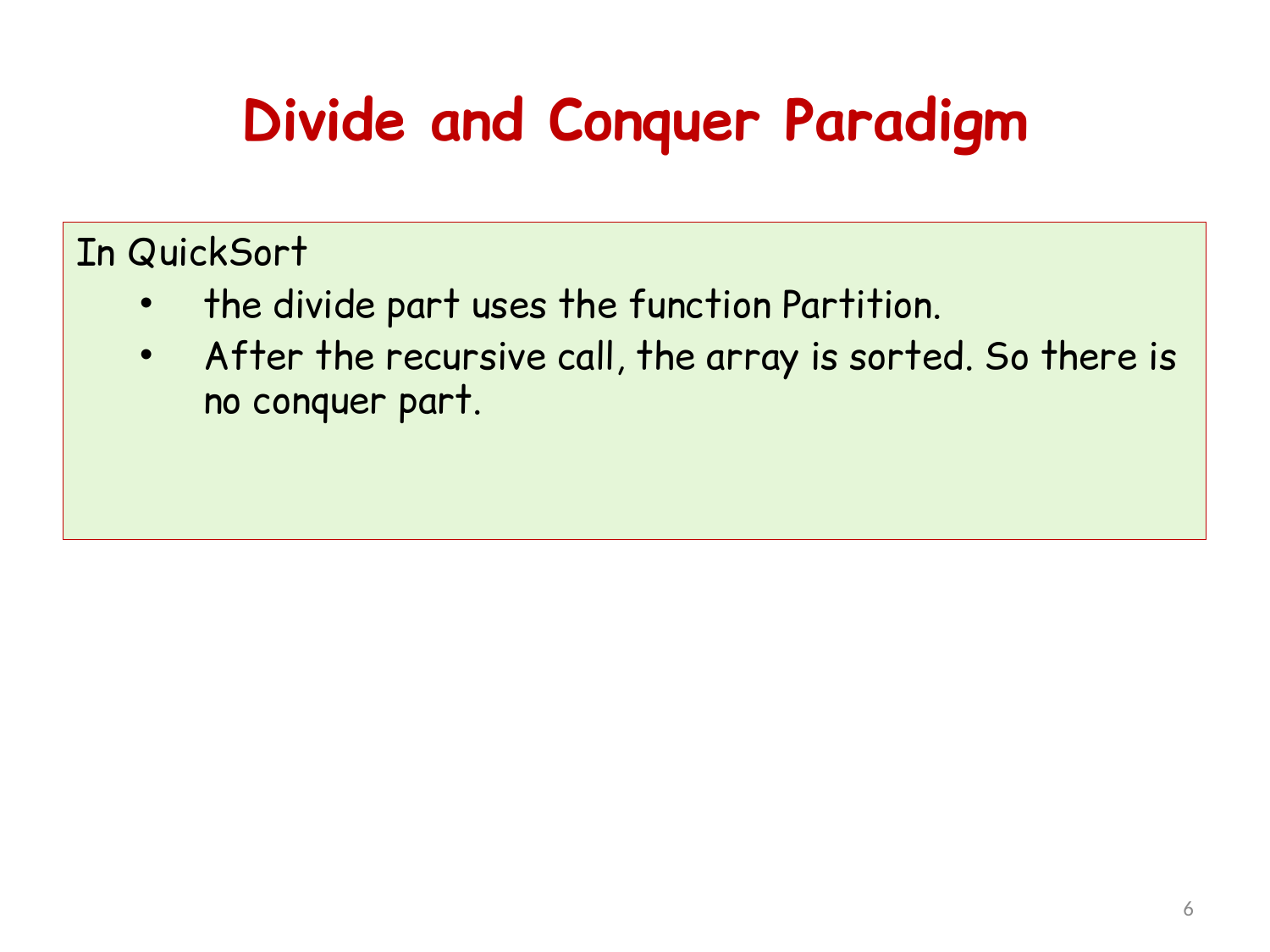

# Divide and Conquer Paradigm

In QuickSort
the divide part uses the function Partition.
After the recursive call, the array is sorted. So there is no conquer part.
6